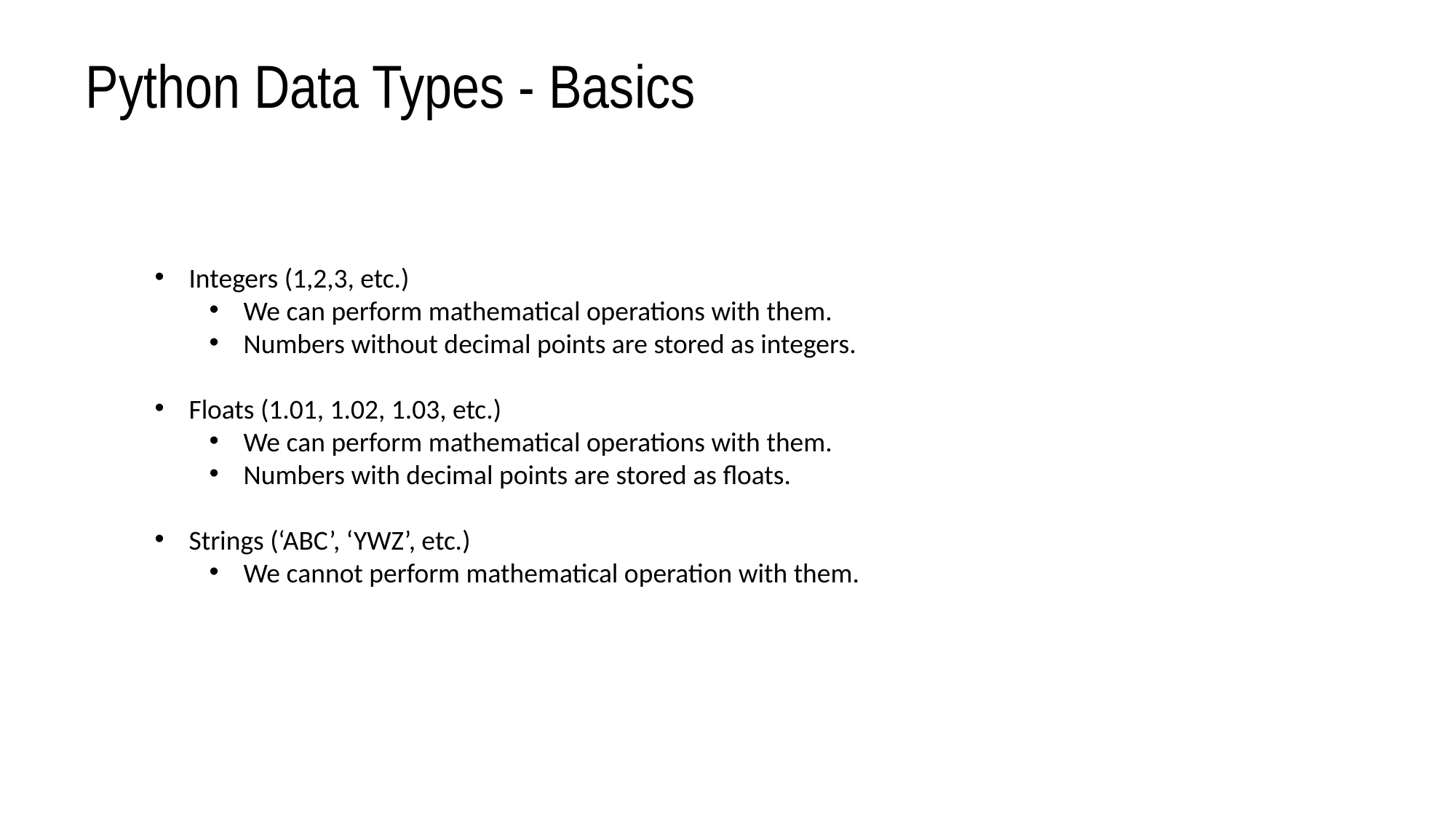

Python Data Types - Basics
Integers (1,2,3, etc.)
We can perform mathematical operations with them.
Numbers without decimal points are stored as integers.

Floats (1.01, 1.02, 1.03, etc.)
We can perform mathematical operations with them.
Numbers with decimal points are stored as floats.

Strings (‘ABC’, ‘YWZ’, etc.)
We cannot perform mathematical operation with them.